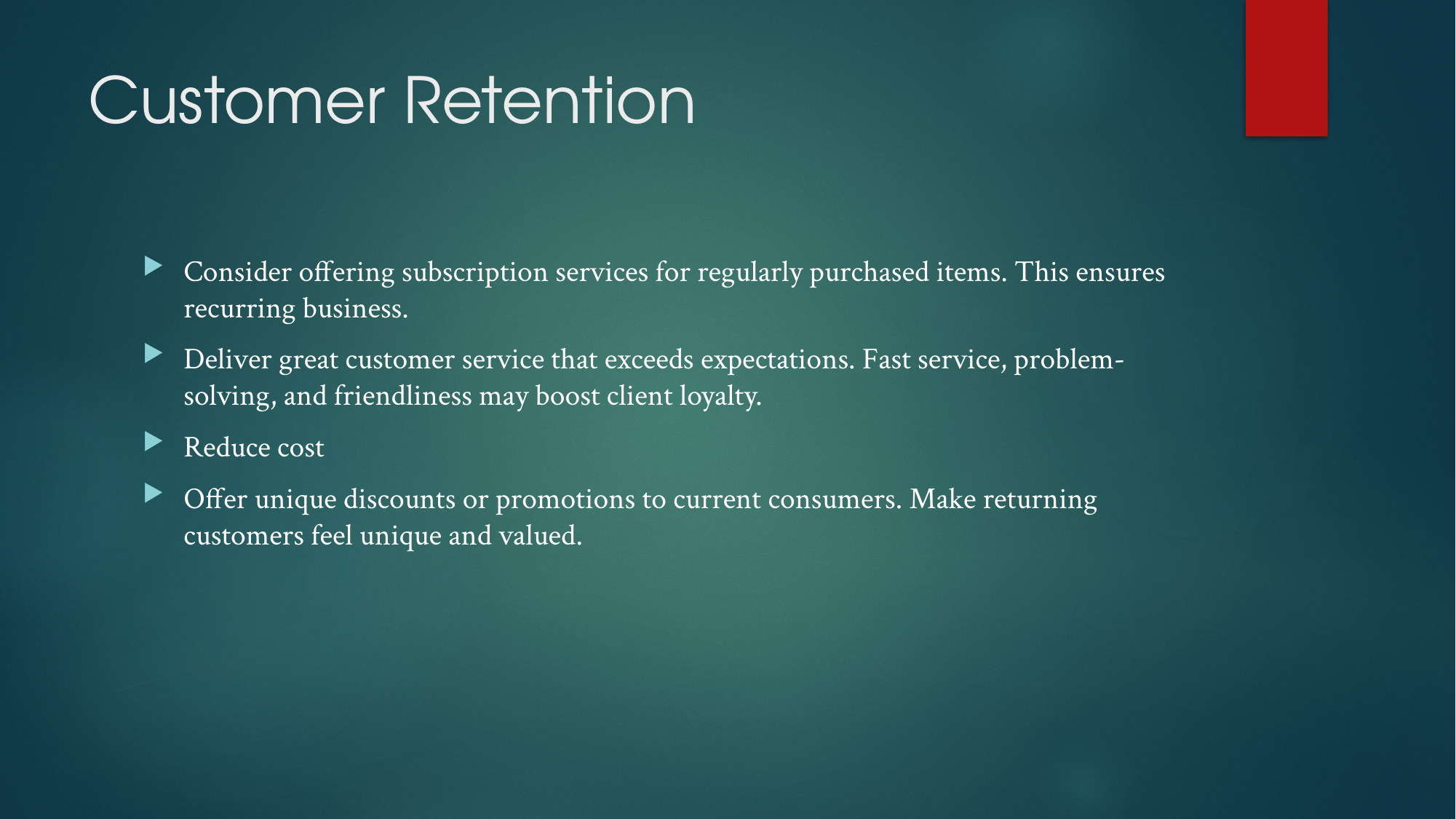

# Customer Retention
Consider offering subscription services for regularly purchased items. This ensures recurring business.
Deliver great customer service that exceeds expectations. Fast service, problem-solving, and friendliness may boost client loyalty.
Reduce cost
Offer unique discounts or promotions to current consumers. Make returning customers feel unique and valued.